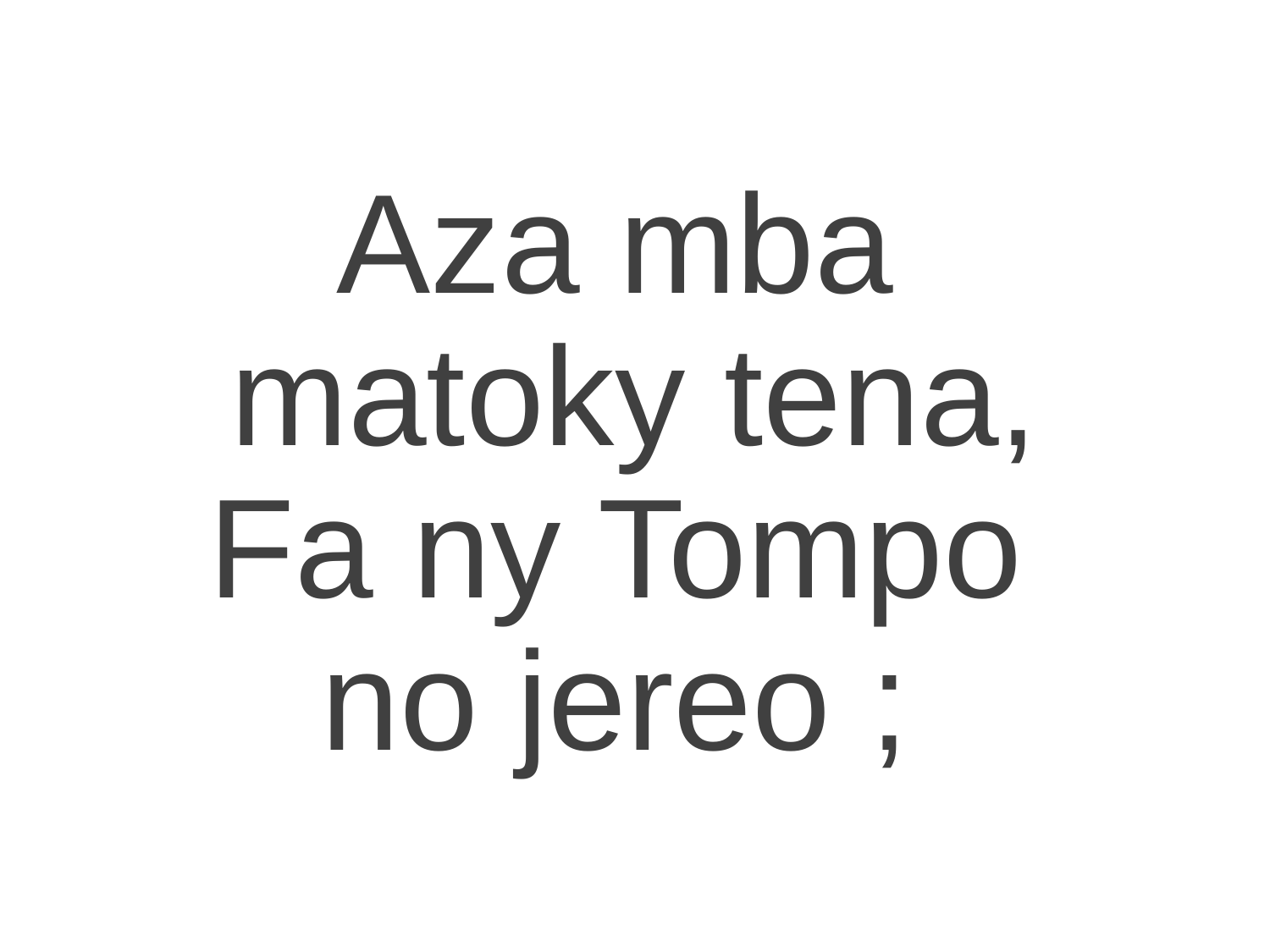

Aza mba
matoky tena,
Fa ny Tompo
no jereo ;